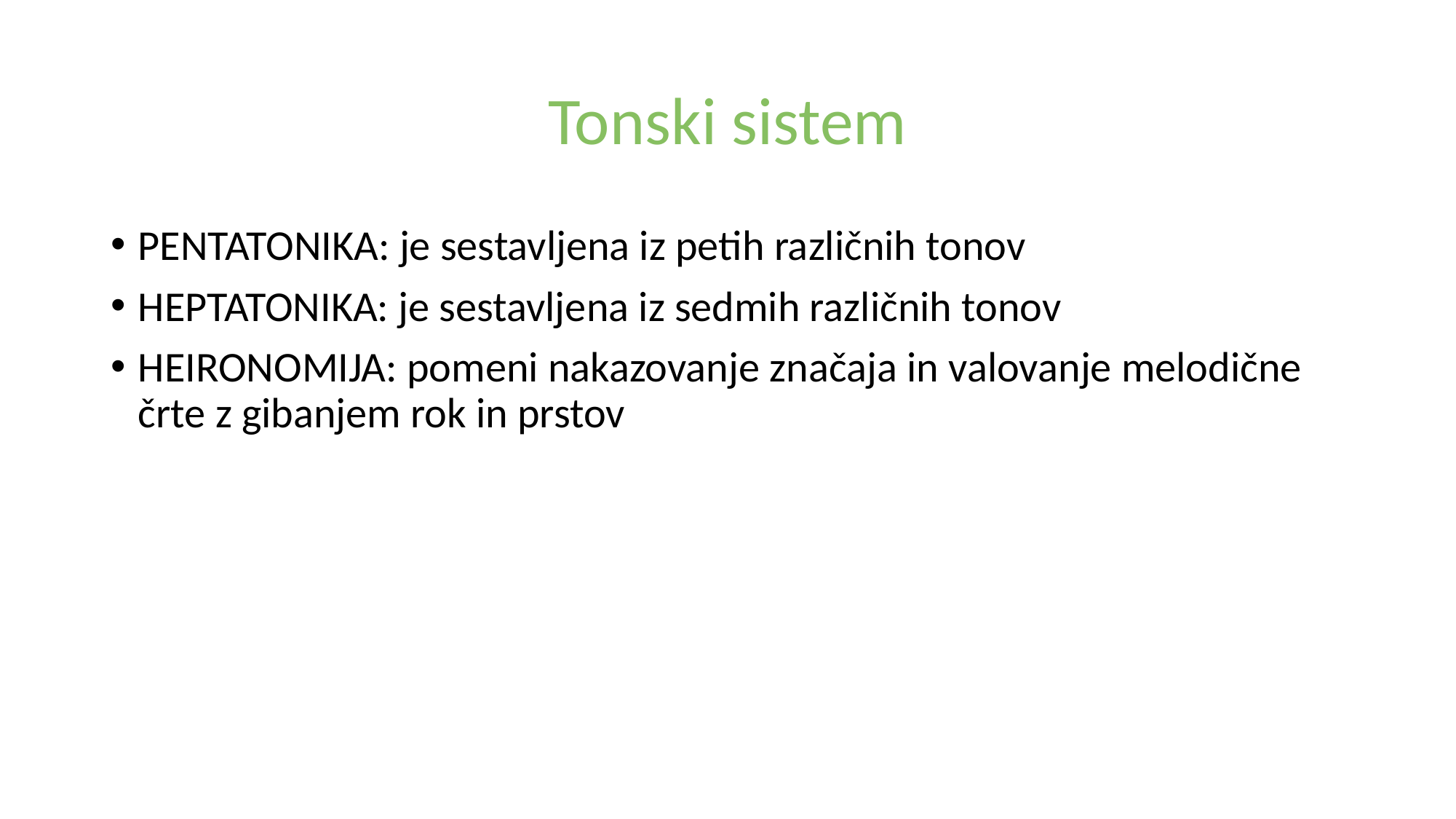

# Tonski sistem
PENTATONIKA: je sestavljena iz petih različnih tonov
HEPTATONIKA: je sestavljena iz sedmih različnih tonov
HEIRONOMIJA: pomeni nakazovanje značaja in valovanje melodične črte z gibanjem rok in prstov